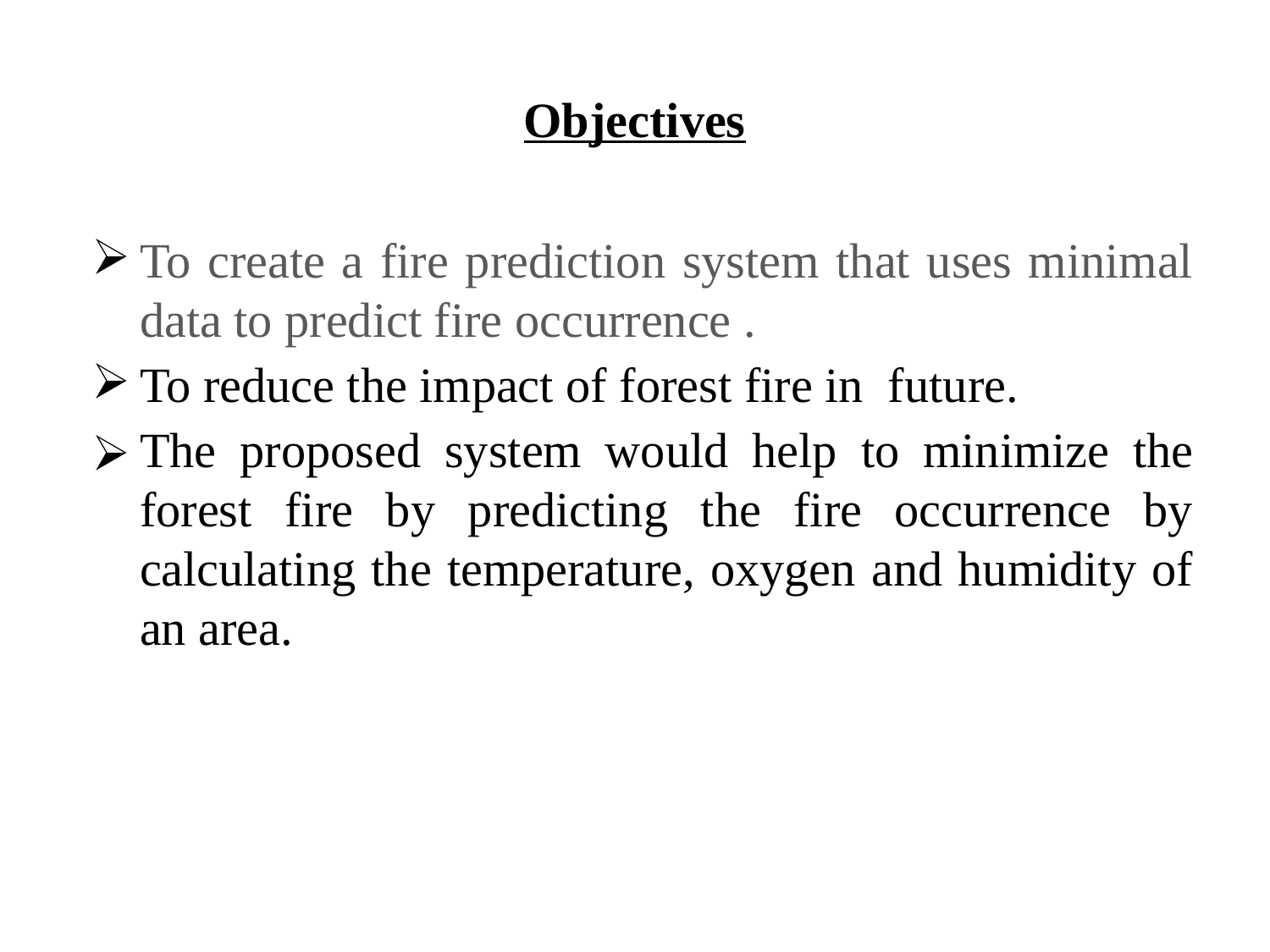

# Objectives
To create a fire prediction system that uses minimal data to predict fire occurrence .
To reduce the impact of forest fire in  future.
The proposed system would help to minimize the forest fire by predicting the fire occurrence by calculating the temperature, oxygen and humidity of an area.